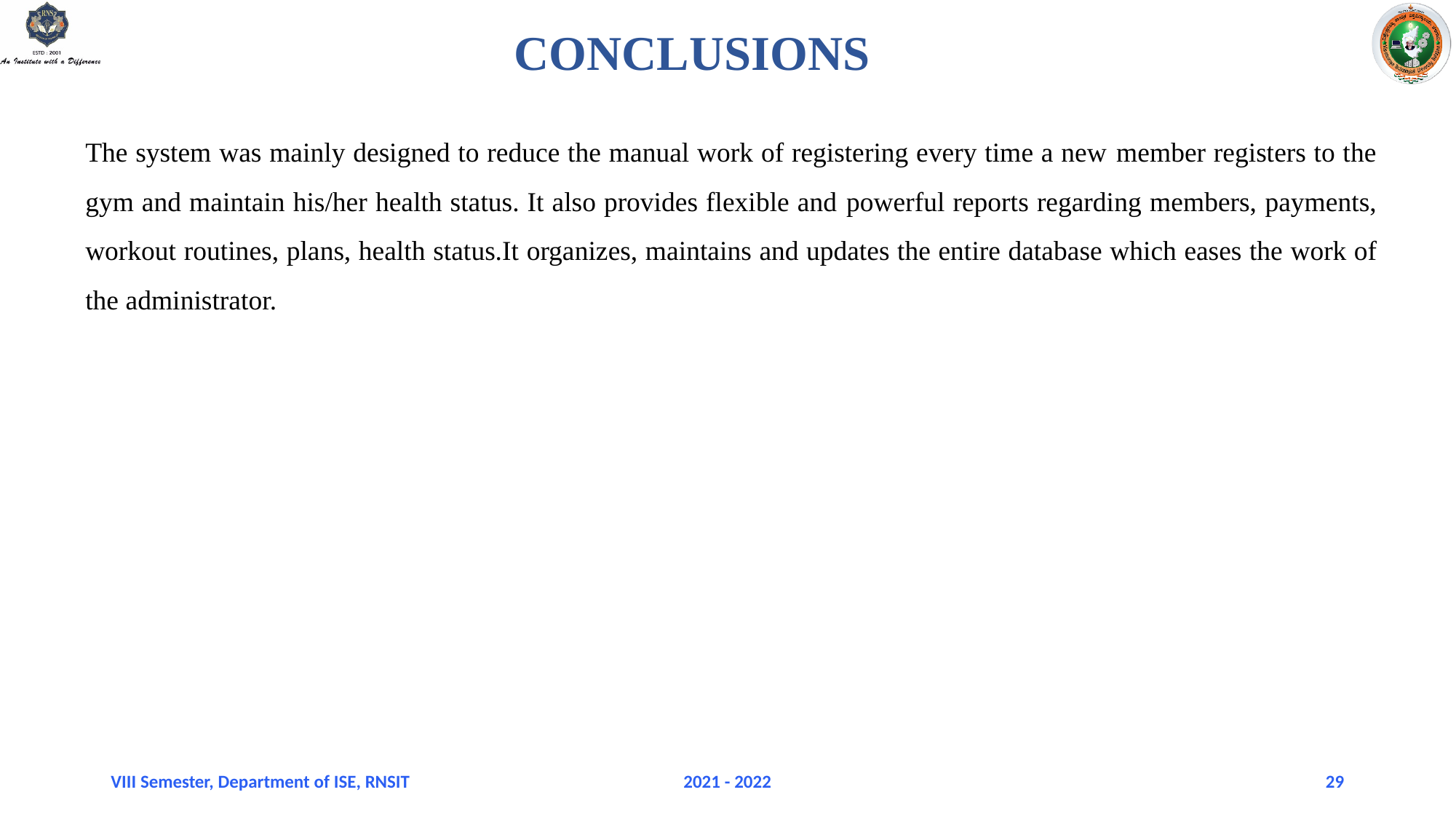

# CONCLUSIONS
The system was mainly designed to reduce the manual work of registering every time a new member registers to the gym and maintain his/her health status. It also provides flexible and powerful reports regarding members, payments, workout routines, plans, health status.It organizes, maintains and updates the entire database which eases the work of the administrator.

VIII Semester, Department of ISE, RNSIT
2021 - 2022
29